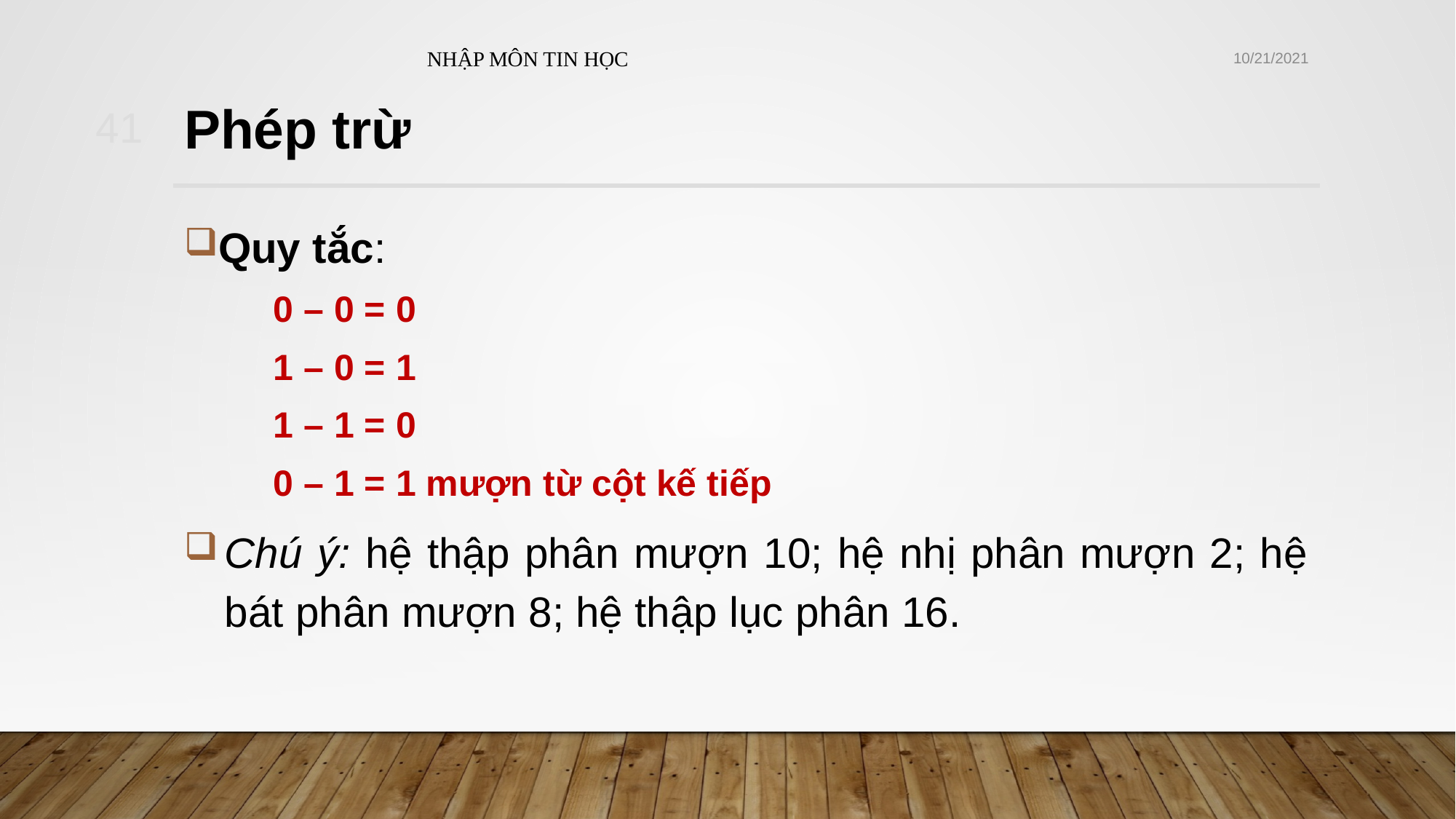

NHẬP MÔN TIN HỌC
10/21/2021
41
# Phép trừ
Quy tắc:
0 – 0 = 0
1 – 0 = 1
1 – 1 = 0
0 – 1 = 1 mượn từ cột kế tiếp
Chú ý: hệ thập phân mượn 10; hệ nhị phân mượn 2; hệ bát phân mượn 8; hệ thập lục phân 16.